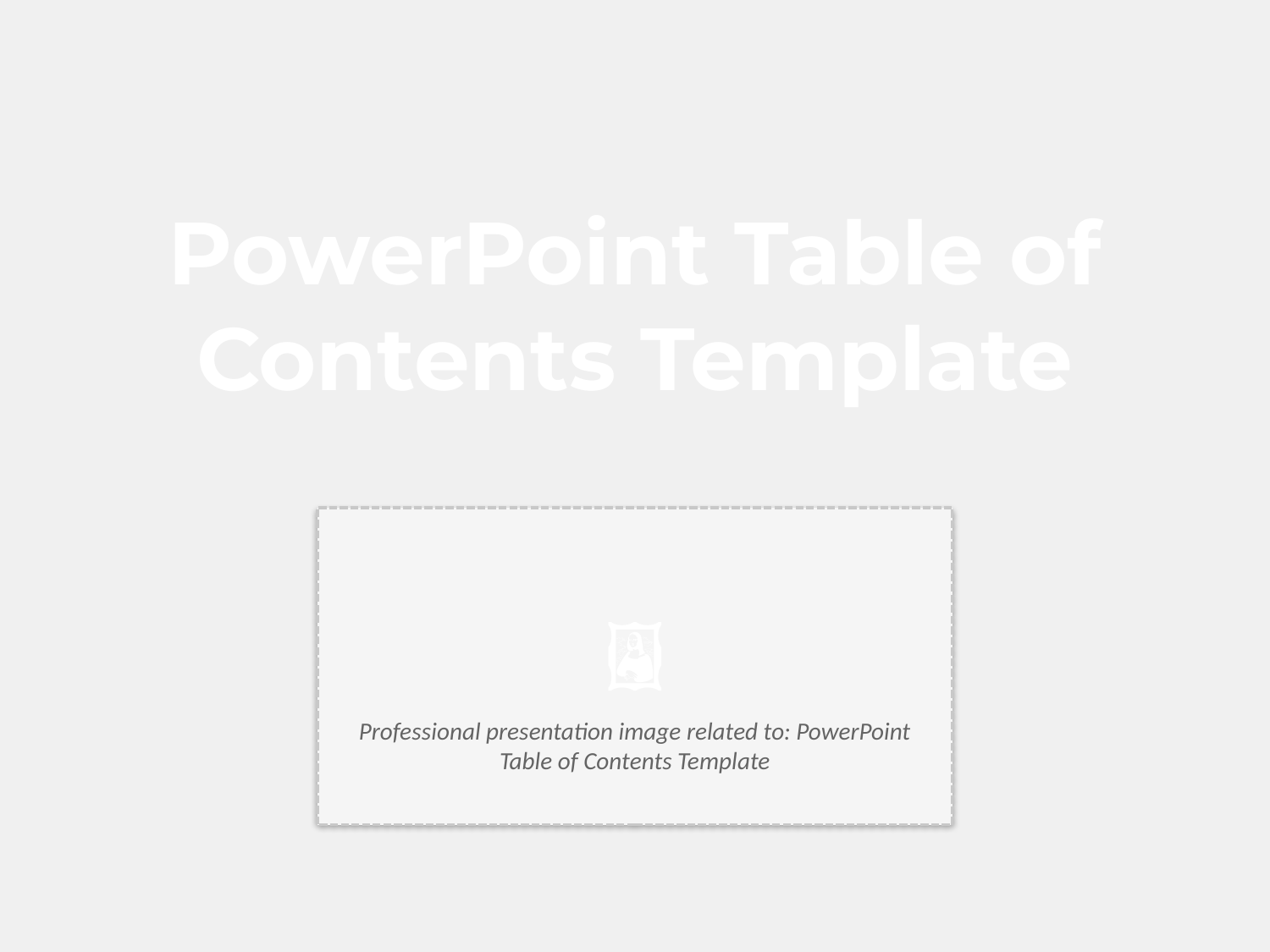

PowerPoint Table of Contents Template

🖼️
Professional presentation image related to: PowerPoint Table of Contents Template